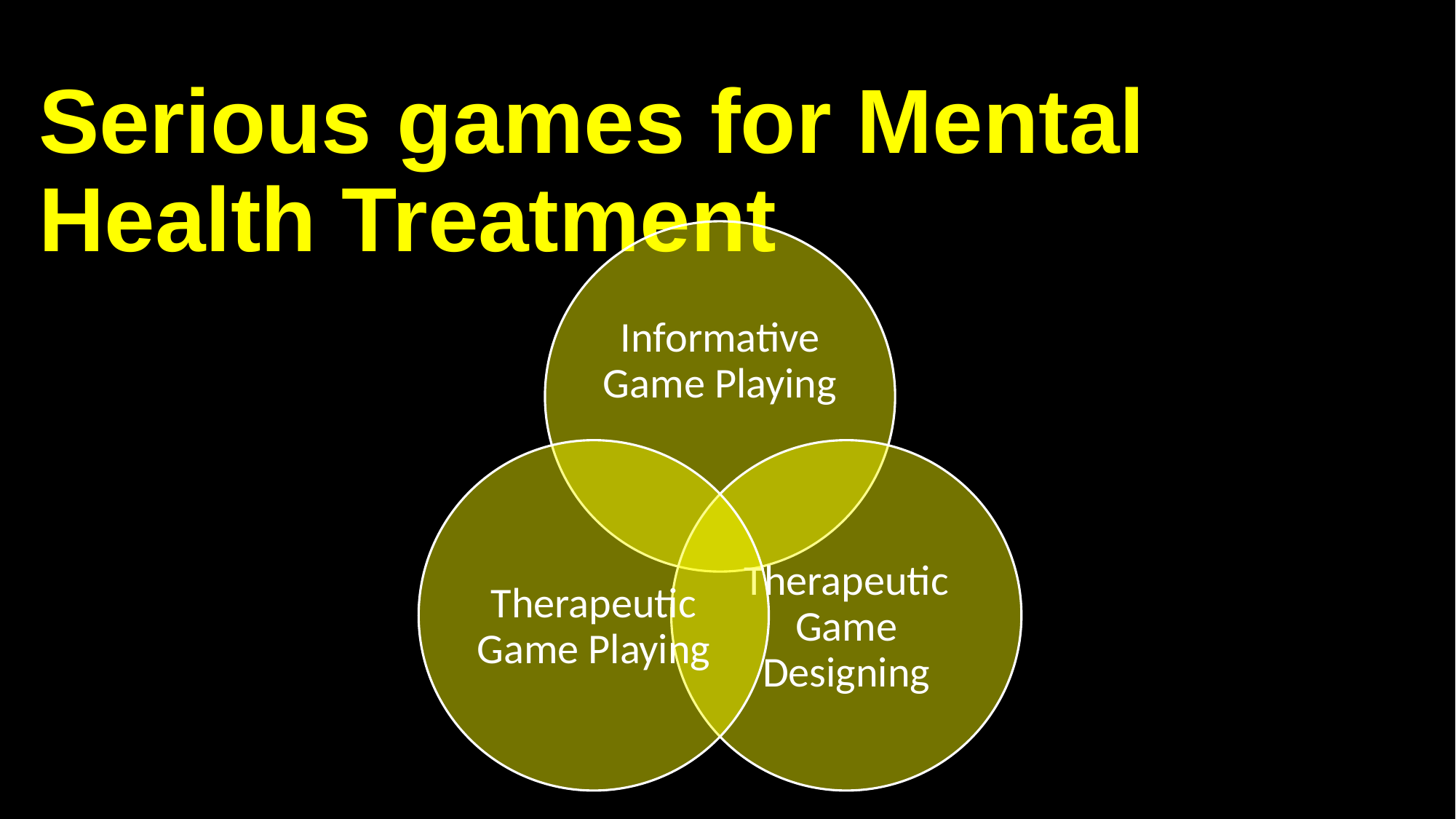

# Serious games for Mental Health Treatment
Informative Game Playing
Therapeutic Game Designing
Therapeutic Game Playing